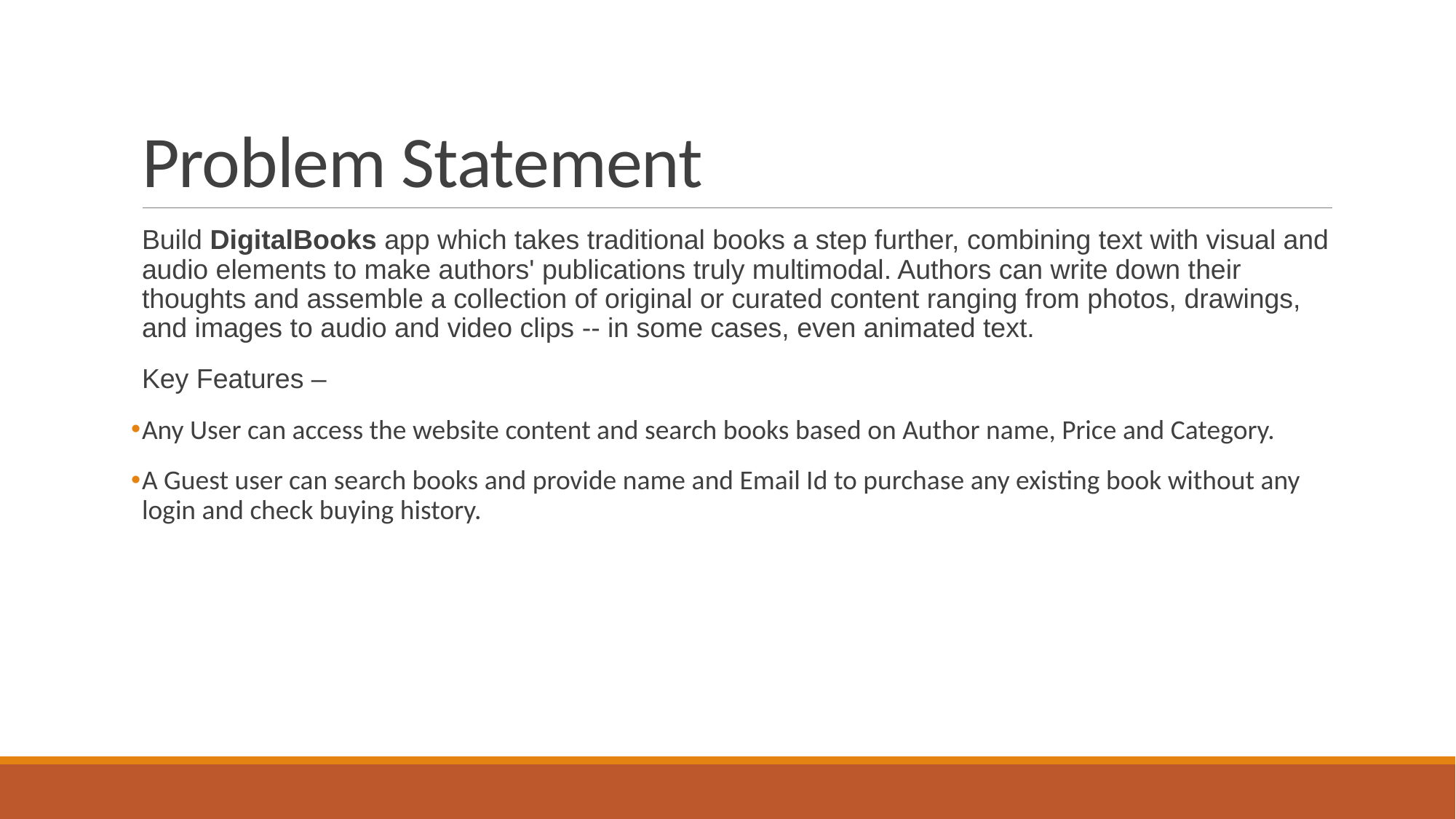

# Problem Statement
Build DigitalBooks app which takes traditional books a step further, combining text with visual and audio elements to make authors' publications truly multimodal. Authors can write down their thoughts and assemble a collection of original or curated content ranging from photos, drawings, and images to audio and video clips -- in some cases, even animated text.
Key Features –
Any User can access the website content and search books based on Author name, Price and Category.
A Guest user can search books and provide name and Email Id to purchase any existing book without any login and check buying history.